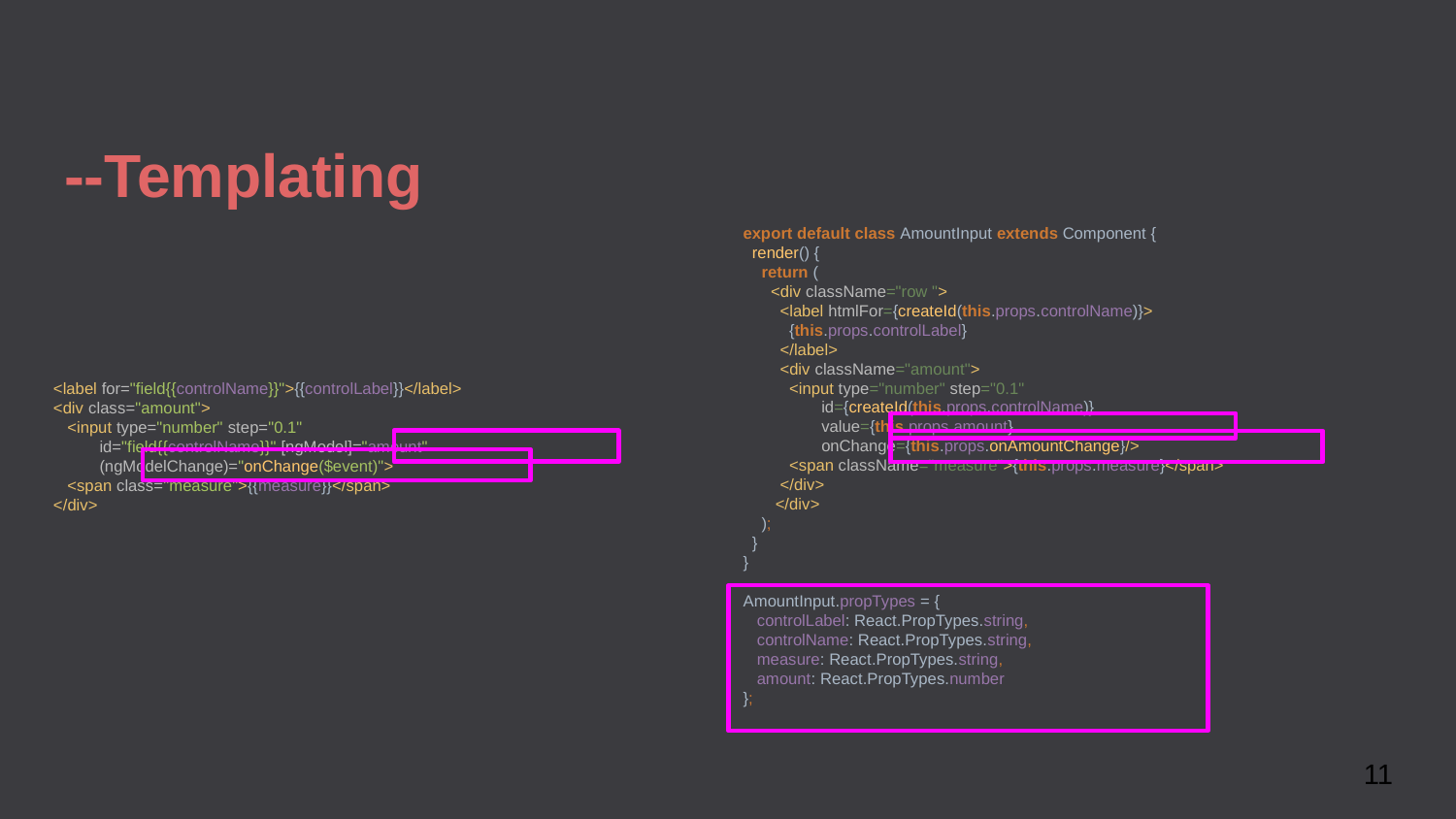

# --Templating
export default class AmountInput extends Component {
  render() {
    return (
      <div className="row ">
        <label htmlFor={createId(this.props.controlName)}>
          {this.props.controlLabel}
        </label>
        <div className="amount">
          <input type="number" step="0.1"
                 id={createId(this.props.controlName)}
                 value={this.props.amount}
                 onChange={this.props.onAmountChange}/>
          <span className="measure">{this.props.measure}</span>
        </div>
       </div>
    );
  }
}

AmountInput.propTypes = {
   controlLabel: React.PropTypes.string,
   controlName: React.PropTypes.string,
   measure: React.PropTypes.string,
   amount: React.PropTypes.number
};
<label for="field{{controlName}}">{{controlLabel}}</label>
<div class="amount">
   <input type="number" step="0.1"
          id="field{{controlName}}" [ngModel]="amount"
          (ngModelChange)="onChange($event)">
   <span class="measure">{{measure}}</span>
</div>

11